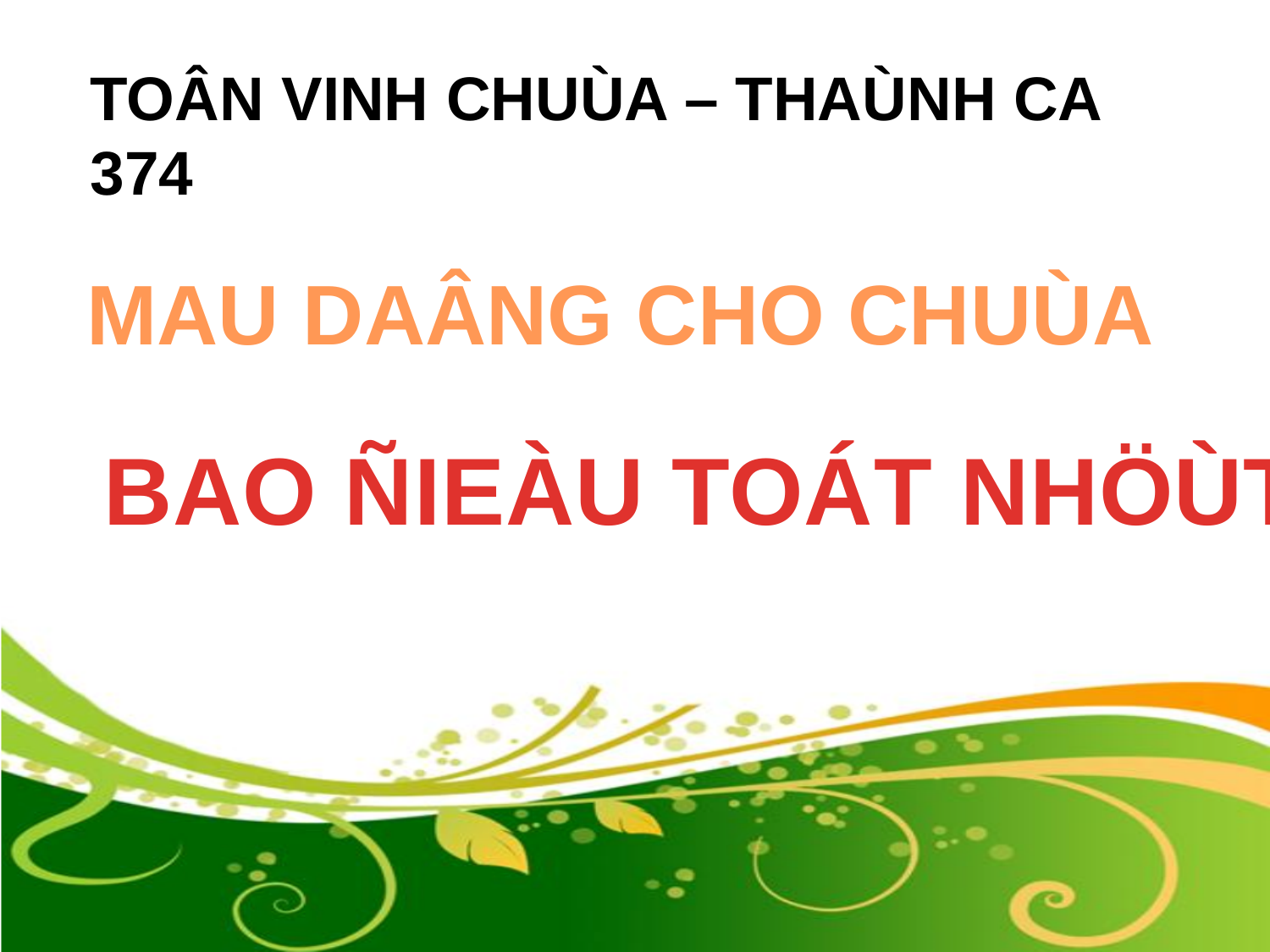

TOÂN VINH CHUÙA – THAÙNH CA 374
MAU DAÂNG CHO CHUÙA
BAO ÑIEÀU TOÁT NHÖÙT